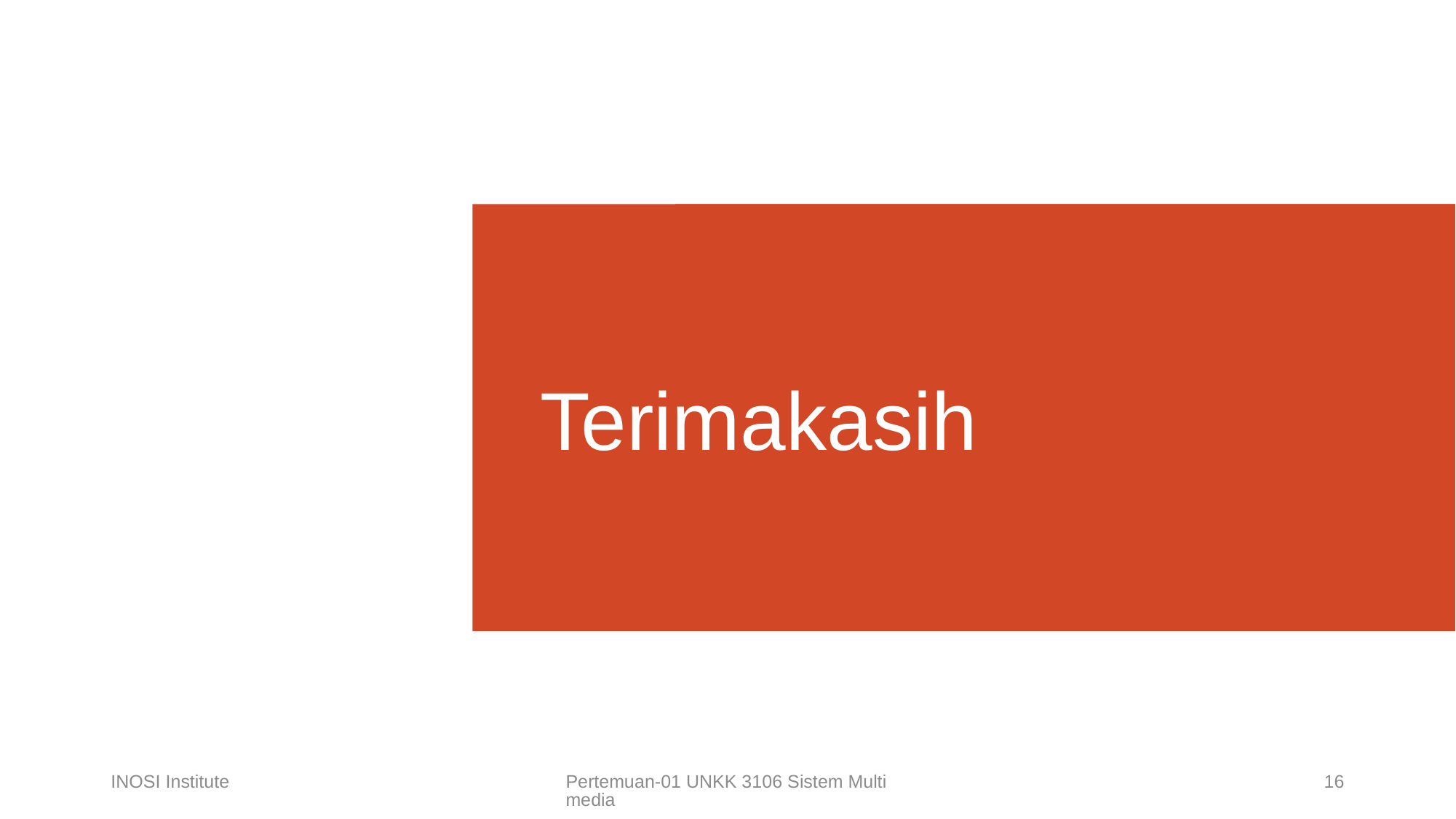

Terimakasih
INOSI Institute
Pertemuan-01 UNKK 3106 Sistem Multimedia
16